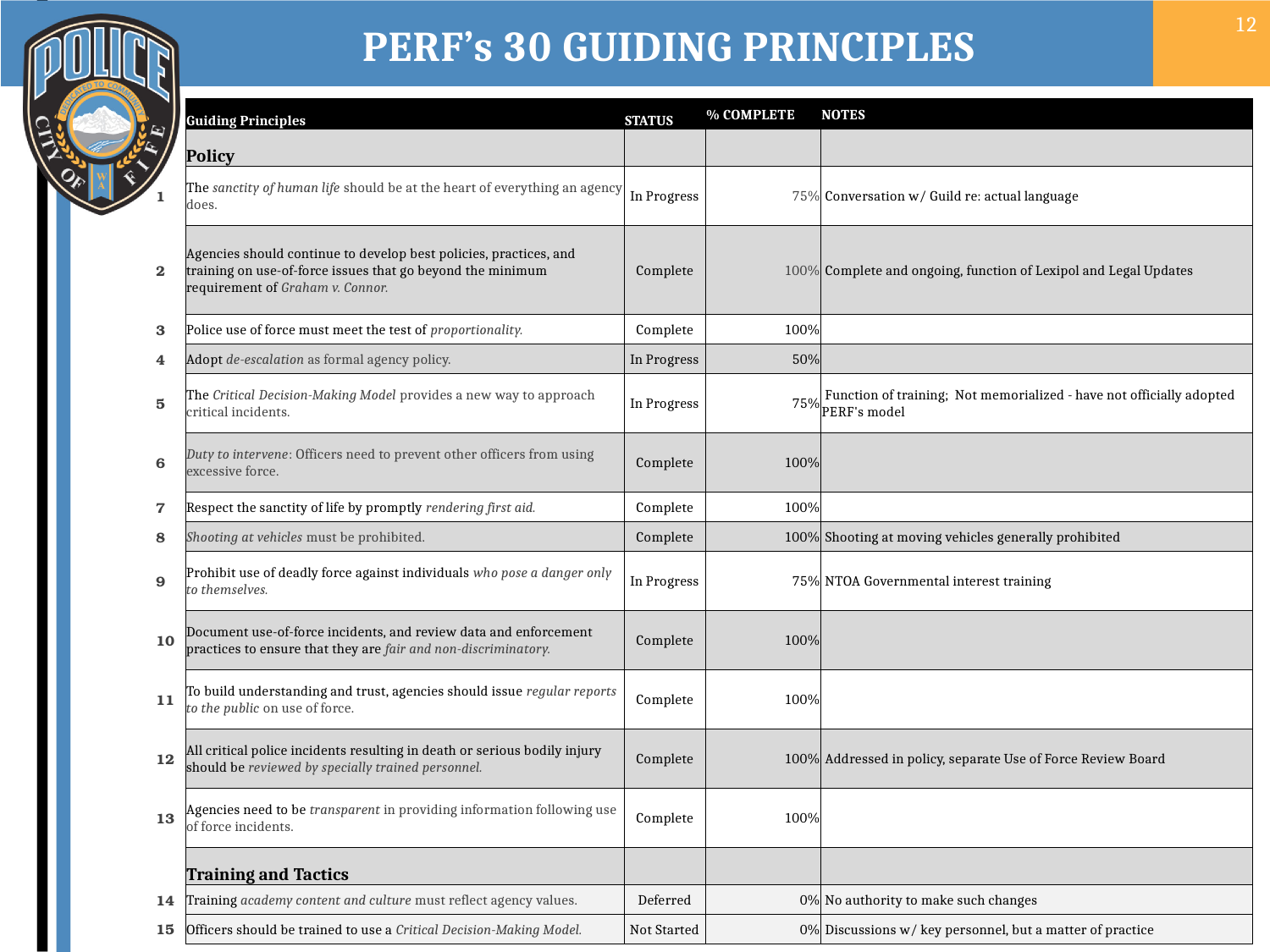

# PERF’s 30 GUIDING PRINCIPLES
12
|  | Guiding Principles | STATUS | % COMPLETE | NOTES |
| --- | --- | --- | --- | --- |
|  | Policy |  |  |  |
| 1 | The sanctity of human life should be at the heart of everything an agency does. | In Progress | 75% | Conversation w/ Guild re: actual language |
| 2 | Agencies should continue to develop best policies, practices, and training on use-of-force issues that go beyond the minimum requirement of Graham v. Connor. | Complete | 100% | Complete and ongoing, function of Lexipol and Legal Updates |
| 3 | Police use of force must meet the test of proportionality. | Complete | 100% |  |
| 4 | Adopt de-escalation as formal agency policy. | In Progress | 50% |  |
| 5 | The Critical Decision-Making Model provides a new way to approach critical incidents. | In Progress | 75% | Function of training; Not memorialized - have not officially adopted PERF's model |
| 6 | Duty to intervene: Officers need to prevent other officers from using excessive force. | Complete | 100% |  |
| 7 | Respect the sanctity of life by promptly rendering first aid. | Complete | 100% |  |
| 8 | Shooting at vehicles must be prohibited. | Complete | 100% | Shooting at moving vehicles generally prohibited |
| 9 | Prohibit use of deadly force against individuals who pose a danger only to themselves. | In Progress | 75% | NTOA Governmental interest training |
| 10 | Document use-of-force incidents, and review data and enforcement practices to ensure that they are fair and non-discriminatory. | Complete | 100% |  |
| 11 | To build understanding and trust, agencies should issue regular reports to the public on use of force. | Complete | 100% |  |
| 12 | All critical police incidents resulting in death or serious bodily injury should be reviewed by specially trained personnel. | Complete | 100% | Addressed in policy, separate Use of Force Review Board |
| 13 | Agencies need to be transparent in providing information following use of force incidents. | Complete | 100% |  |
|  | Training and Tactics |  |  |  |
| 14 | Training academy content and culture must reflect agency values. | Deferred | 0% | No authority to make such changes |
| 15 | Officers should be trained to use a Critical Decision-Making Model. | Not Started | 0% | Discussions w/ key personnel, but a matter of practice |